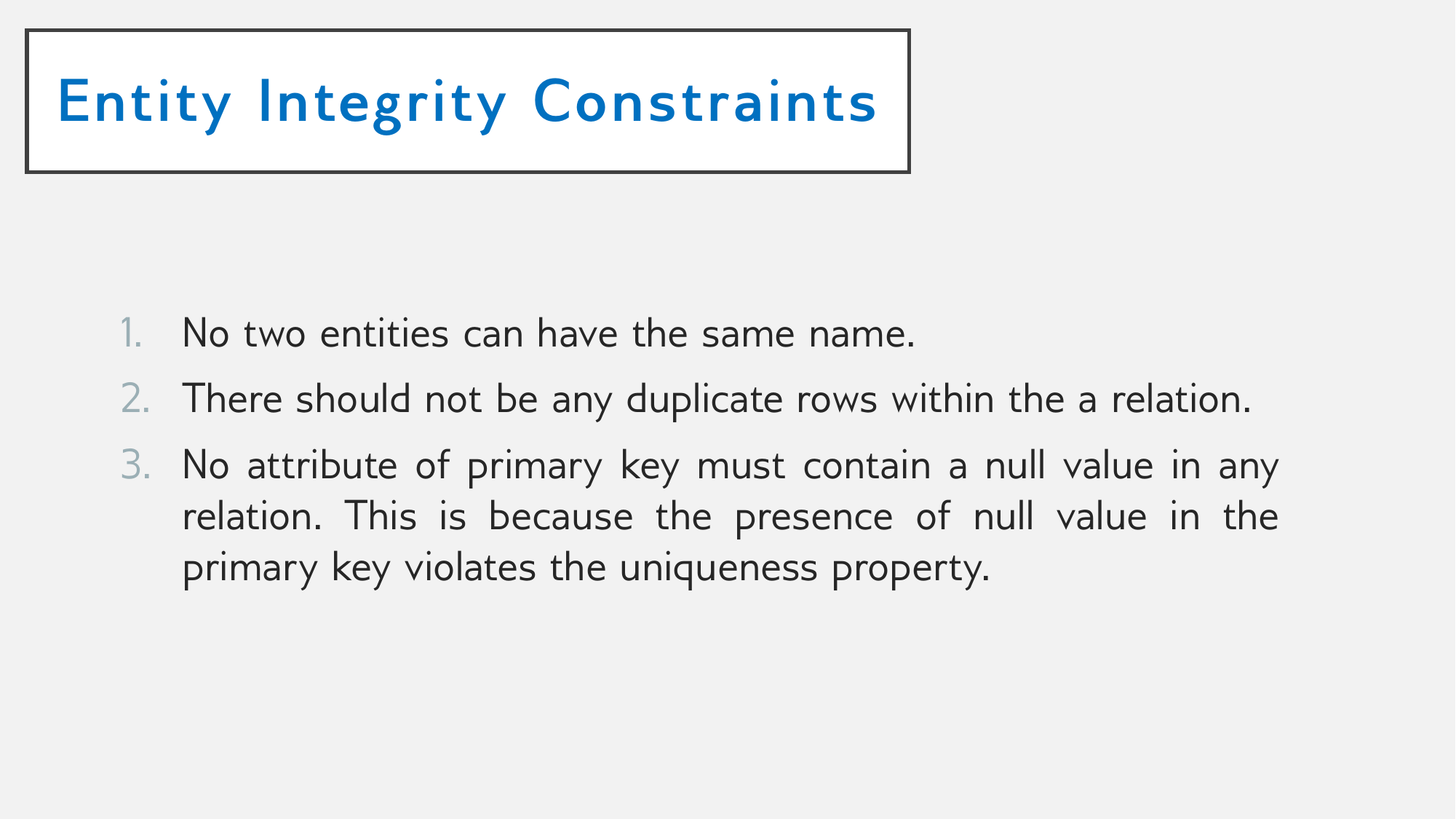

# Entity Integrity Constraints
No two entities can have the same name.
There should not be any duplicate rows within the a relation.
No attribute of primary key must contain a null value in any relation. This is because the presence of null value in the primary key violates the uniqueness property.